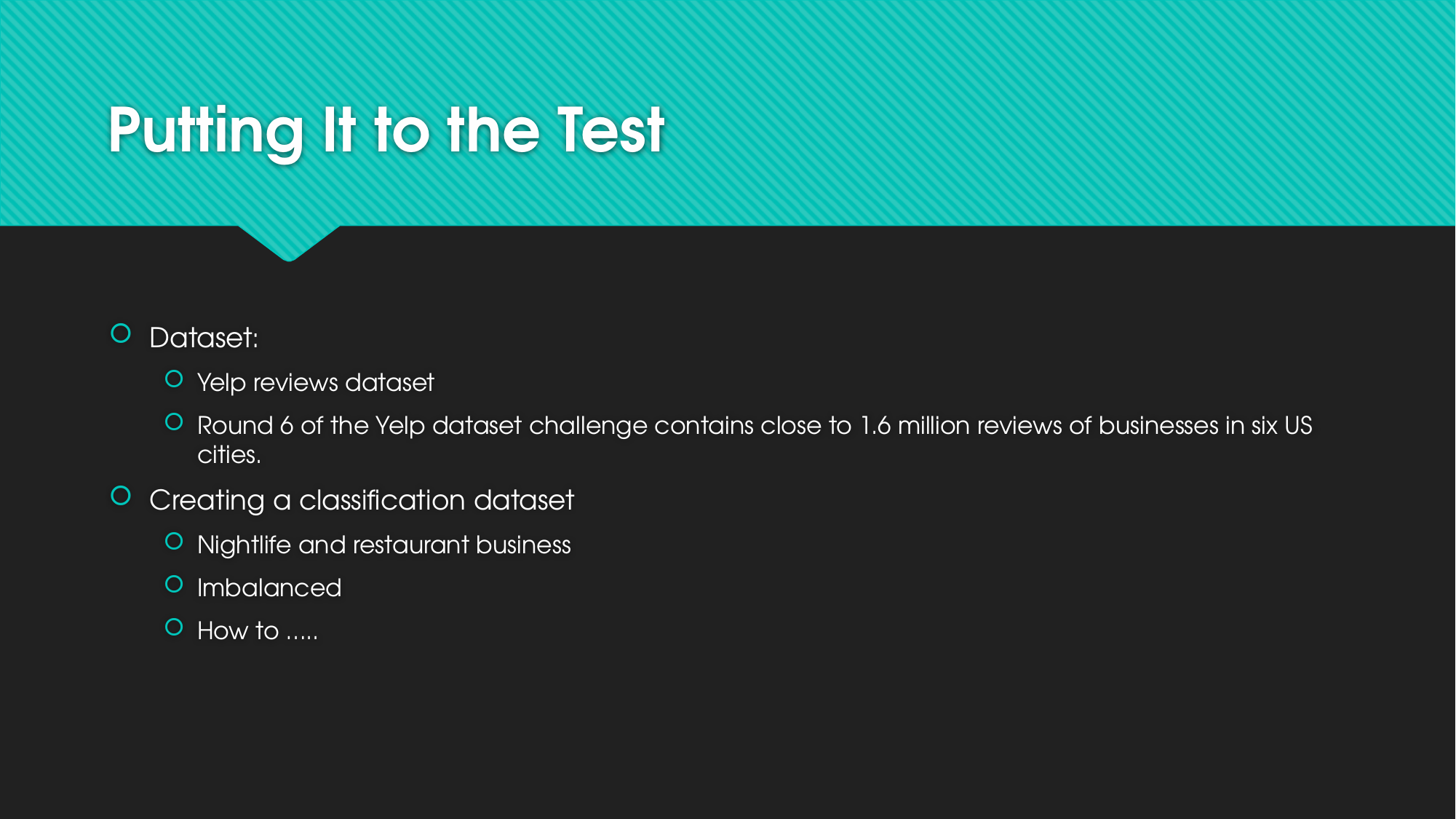

# Putting It to the Test
Dataset:
Yelp reviews dataset
Round 6 of the Yelp dataset challenge contains close to 1.6 million reviews of businesses in six US cities.
Creating a classification dataset
Nightlife and restaurant business
Imbalanced
How to …..